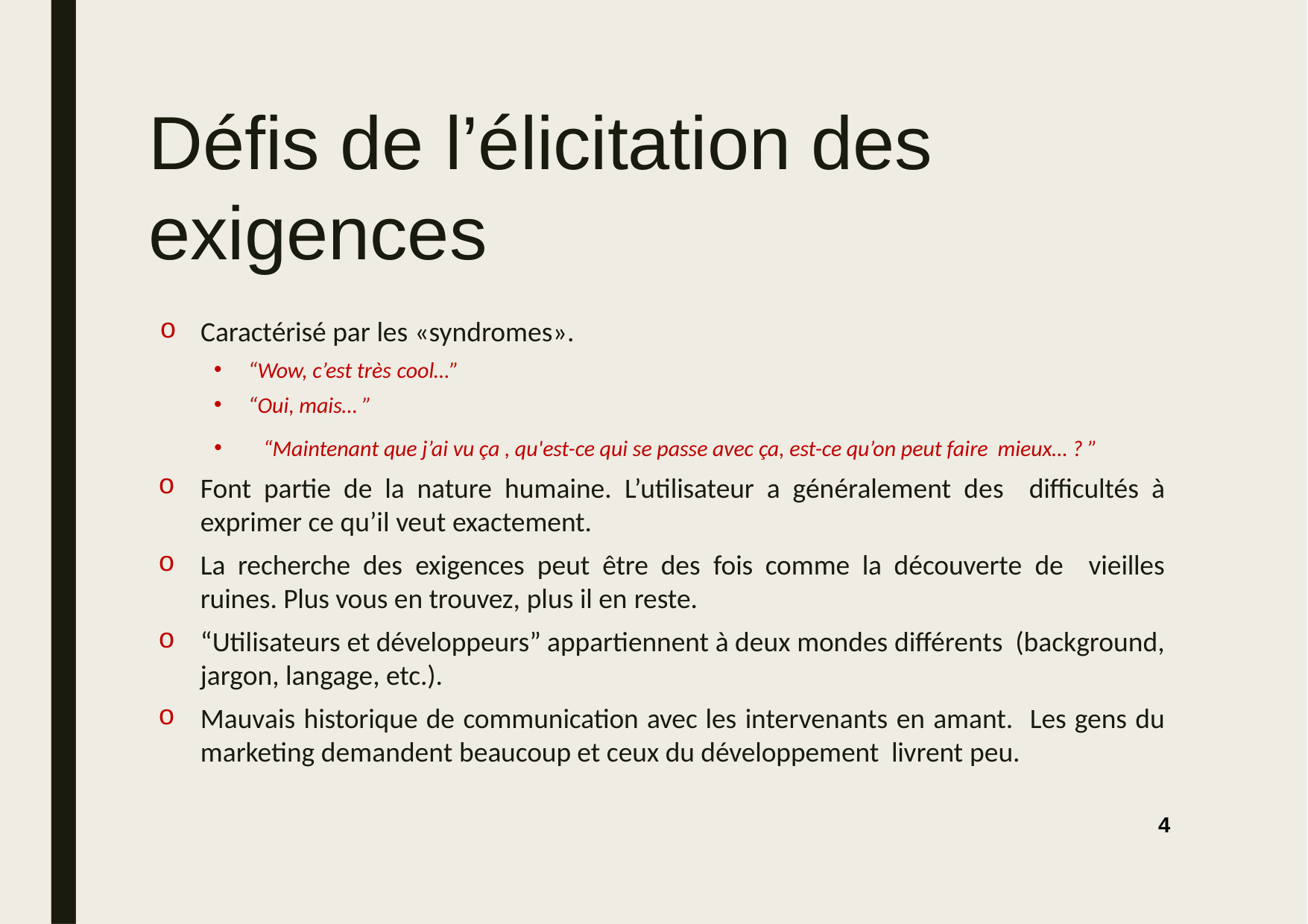

# Défis de l’élicitation des exigences
Caractérisé par les «syndromes».
“Wow, c’est très cool…”
“Oui, mais… ”
“Maintenant que j’ai vu ça , qu'est-ce qui se passe avec ça, est-ce qu’on peut faire  mieux… ? ”
Font partie de la nature humaine. L’utilisateur a généralement des  difficultés à exprimer ce qu’il veut exactement.
La recherche des exigences peut être des fois comme la découverte de  vieilles ruines. Plus vous en trouvez, plus il en reste.
“Utilisateurs et développeurs” appartiennent à deux mondes différents  (background, jargon, langage, etc.).
Mauvais historique de communication avec les intervenants en amant.  Les gens du marketing demandent beaucoup et ceux du développement  livrent peu.
4